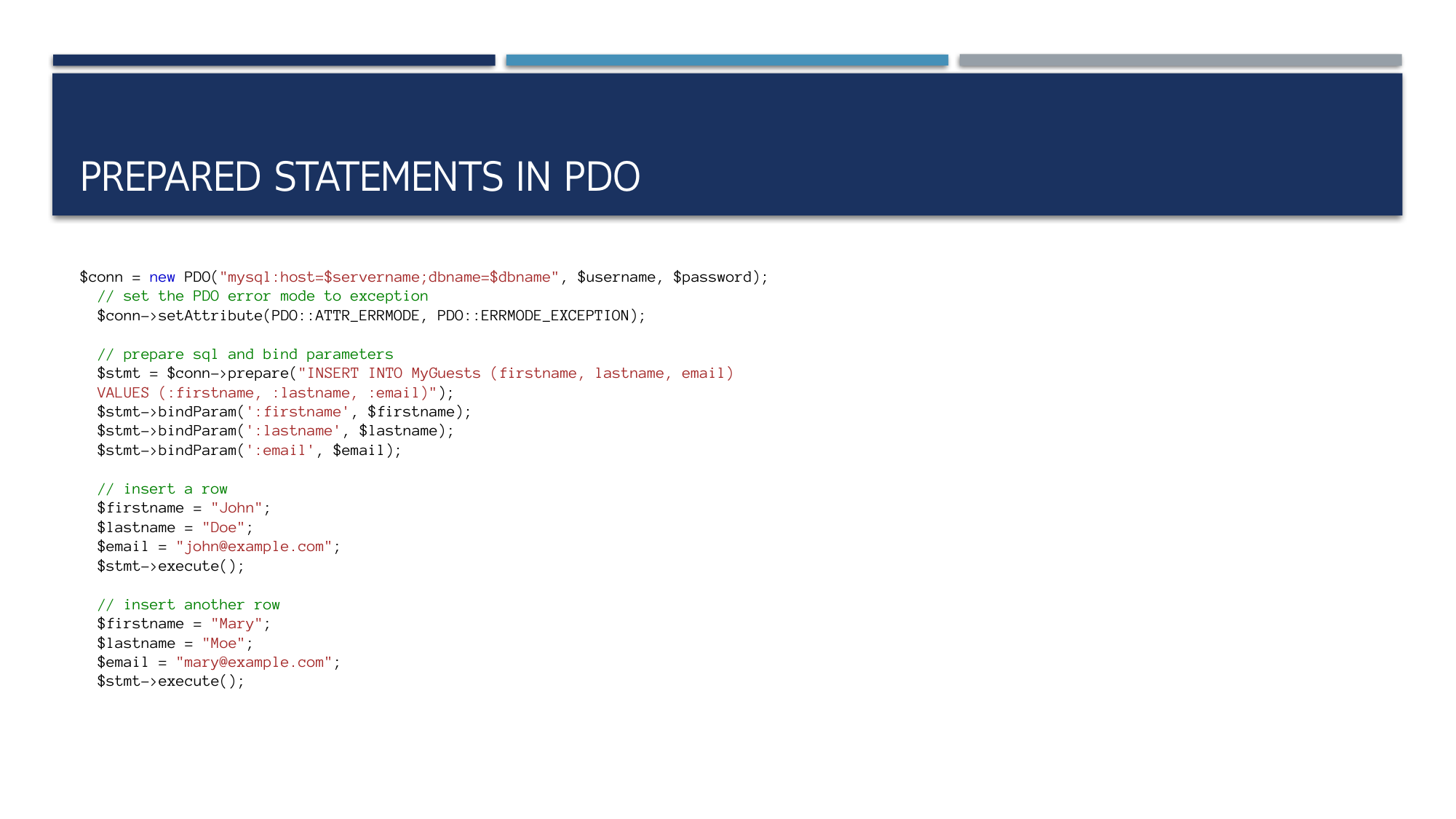

# Prepared Statements in PDO
$conn = new PDO("mysql:host=$servername;dbname=$dbname", $username, $password);
  // set the PDO error mode to exception
  $conn->setAttribute(PDO::ATTR_ERRMODE, PDO::ERRMODE_EXCEPTION);
  // prepare sql and bind parameters
  $stmt = $conn->prepare("INSERT INTO MyGuests (firstname, lastname, email)
  VALUES (:firstname, :lastname, :email)");
  $stmt->bindParam(':firstname', $firstname);
  $stmt->bindParam(':lastname', $lastname);
  $stmt->bindParam(':email', $email);
  // insert a row
  $firstname = "John";
  $lastname = "Doe";
  $email = "john@example.com";
  $stmt->execute();
  // insert another row
  $firstname = "Mary";
  $lastname = "Moe";
  $email = "mary@example.com";
  $stmt->execute();